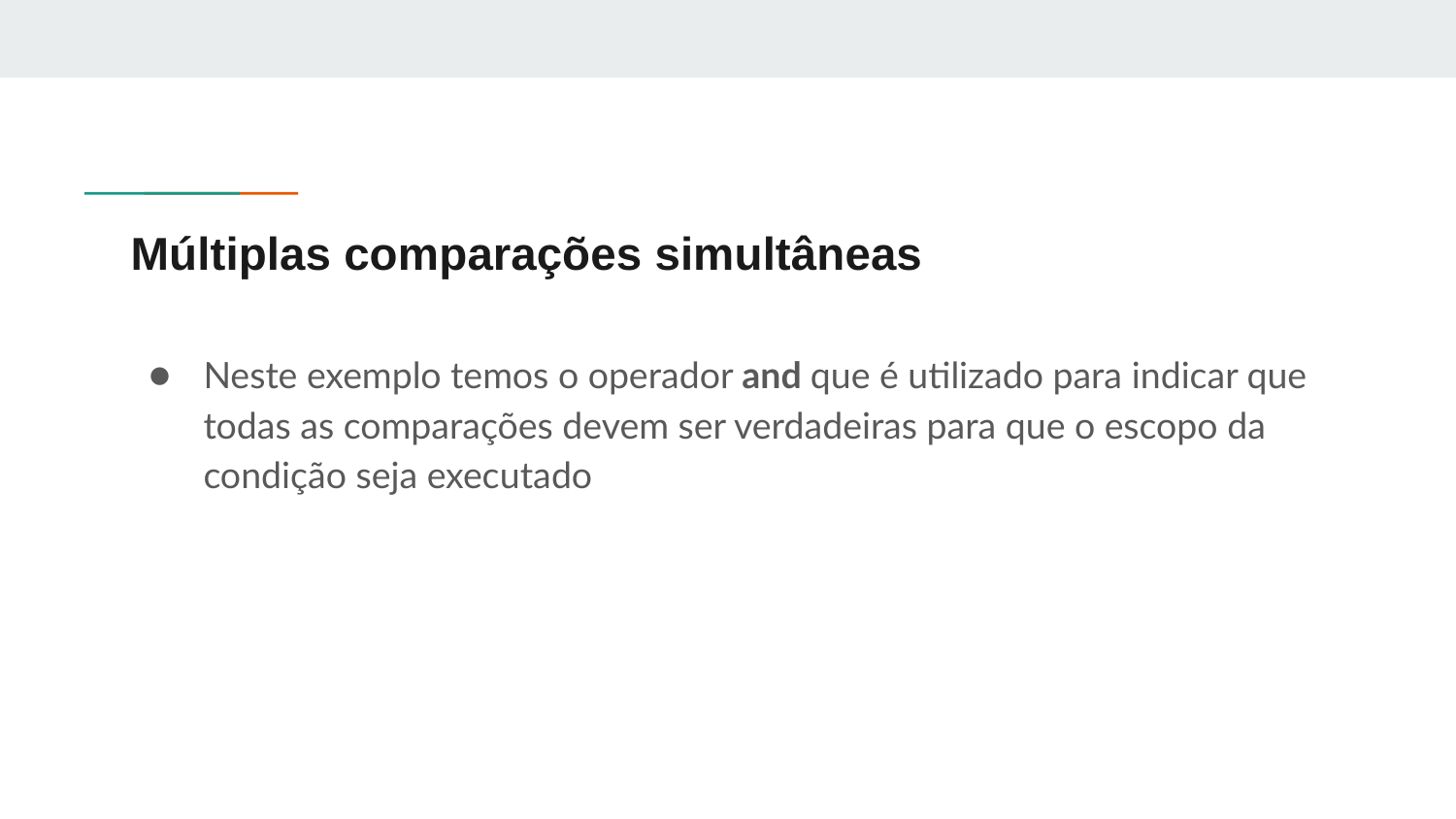

# Múltiplas comparações simultâneas

Neste exemplo temos o operador and que é utilizado para indicar que todas as comparações devem ser verdadeiras para que o escopo da condição seja executado